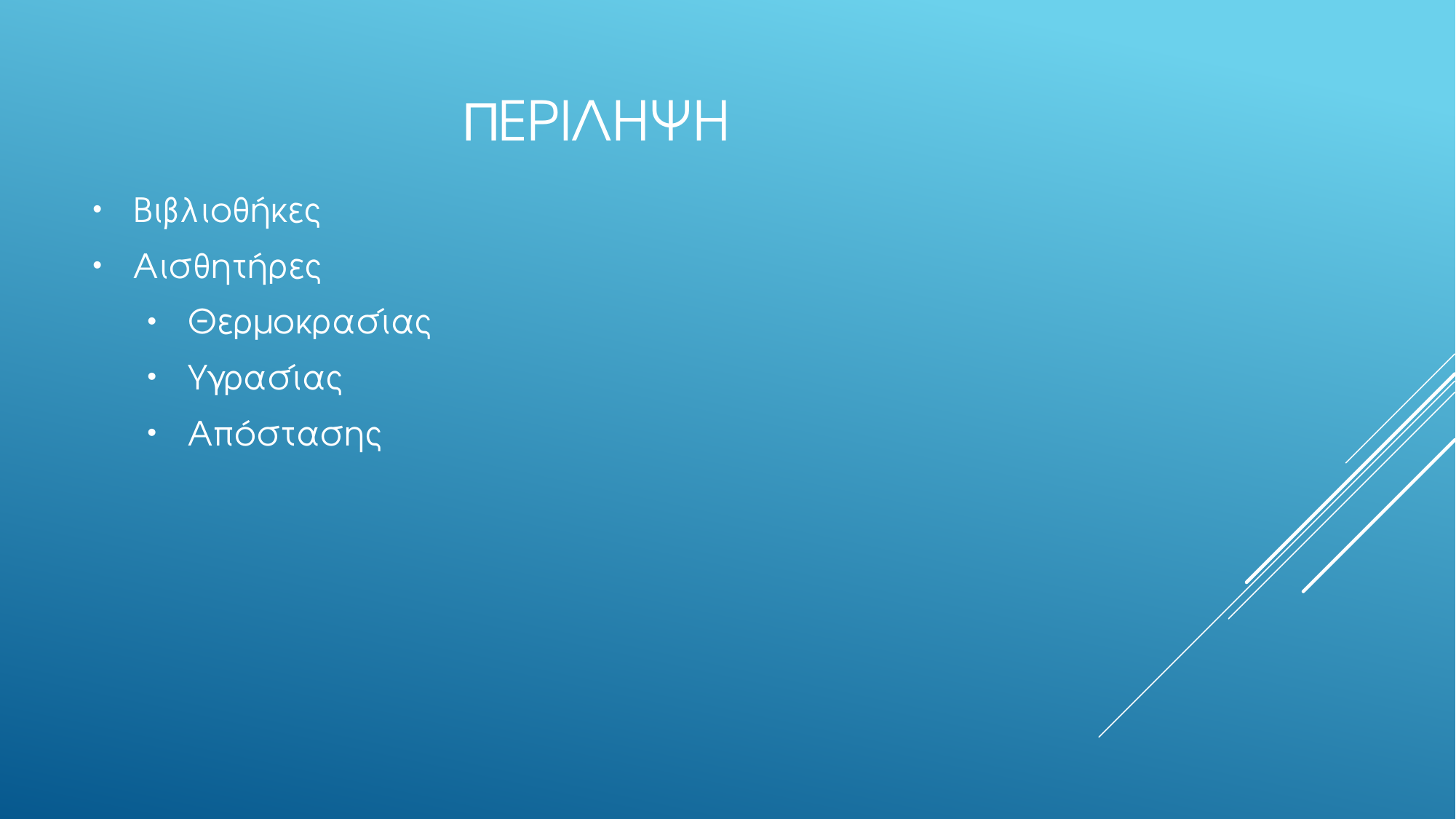

# Περιληψη
Βιβλιοθήκες
Αισθητήρες
Θερμοκρασίας
Υγρασίας
Απόστασης